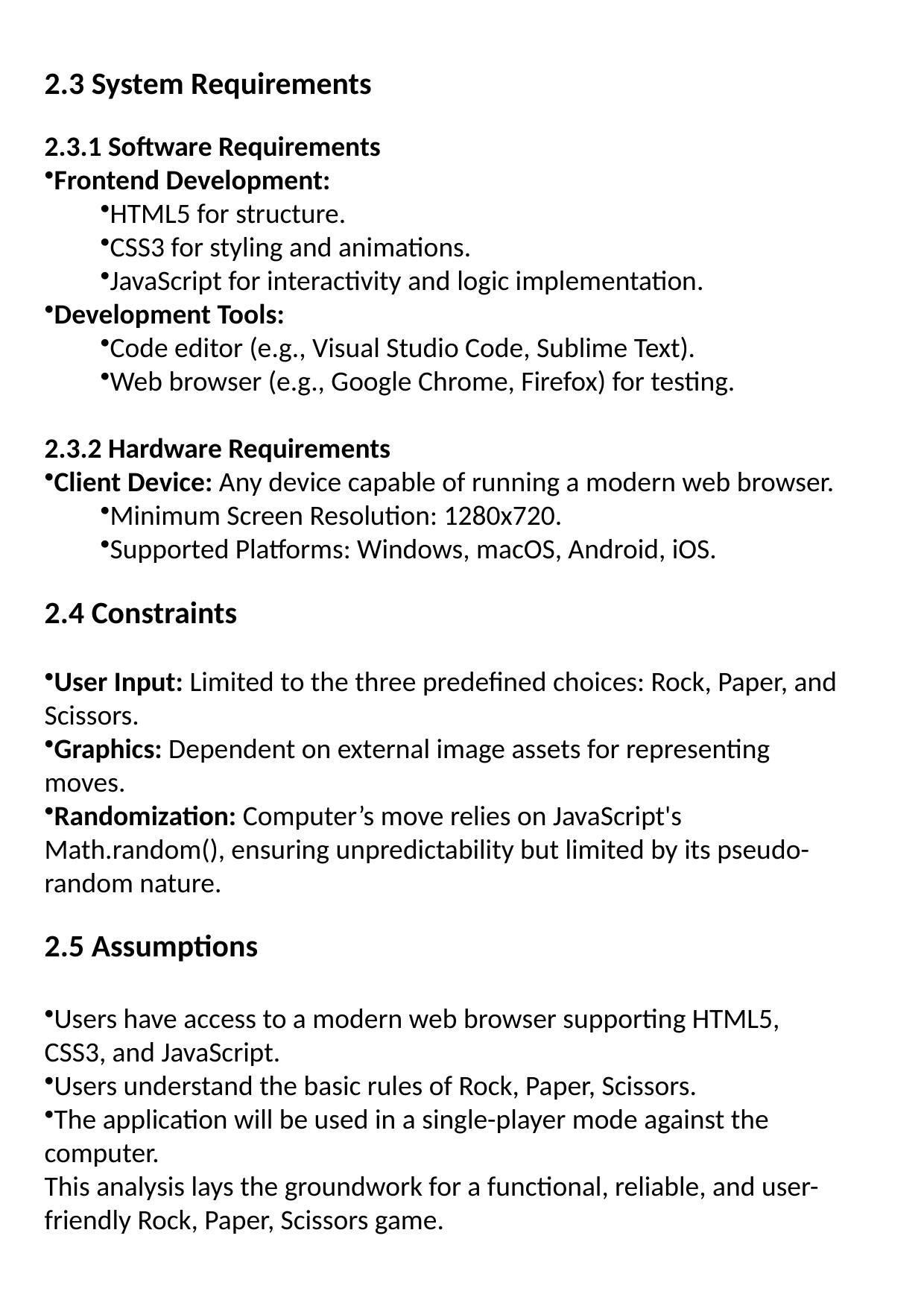

2.3 System Requirements

2.3.1 Software Requirements
Frontend Development:
HTML5 for structure.
CSS3 for styling and animations.
JavaScript for interactivity and logic implementation.
Development Tools:
Code editor (e.g., Visual Studio Code, Sublime Text).
Web browser (e.g., Google Chrome, Firefox) for testing.

2.3.2 Hardware Requirements
Client Device: Any device capable of running a modern web browser.
Minimum Screen Resolution: 1280x720.
Supported Platforms: Windows, macOS, Android, iOS.

2.4 Constraints

User Input: Limited to the three predefined choices: Rock, Paper, and Scissors.
Graphics: Dependent on external image assets for representing moves.
Randomization: Computer’s move relies on JavaScript's Math.random(), ensuring unpredictability but limited by its pseudo-random nature.

2.5 Assumptions

Users have access to a modern web browser supporting HTML5, CSS3, and JavaScript.
Users understand the basic rules of Rock, Paper, Scissors.
The application will be used in a single-player mode against the computer.
This analysis lays the groundwork for a functional, reliable, and user-friendly Rock, Paper, Scissors game.